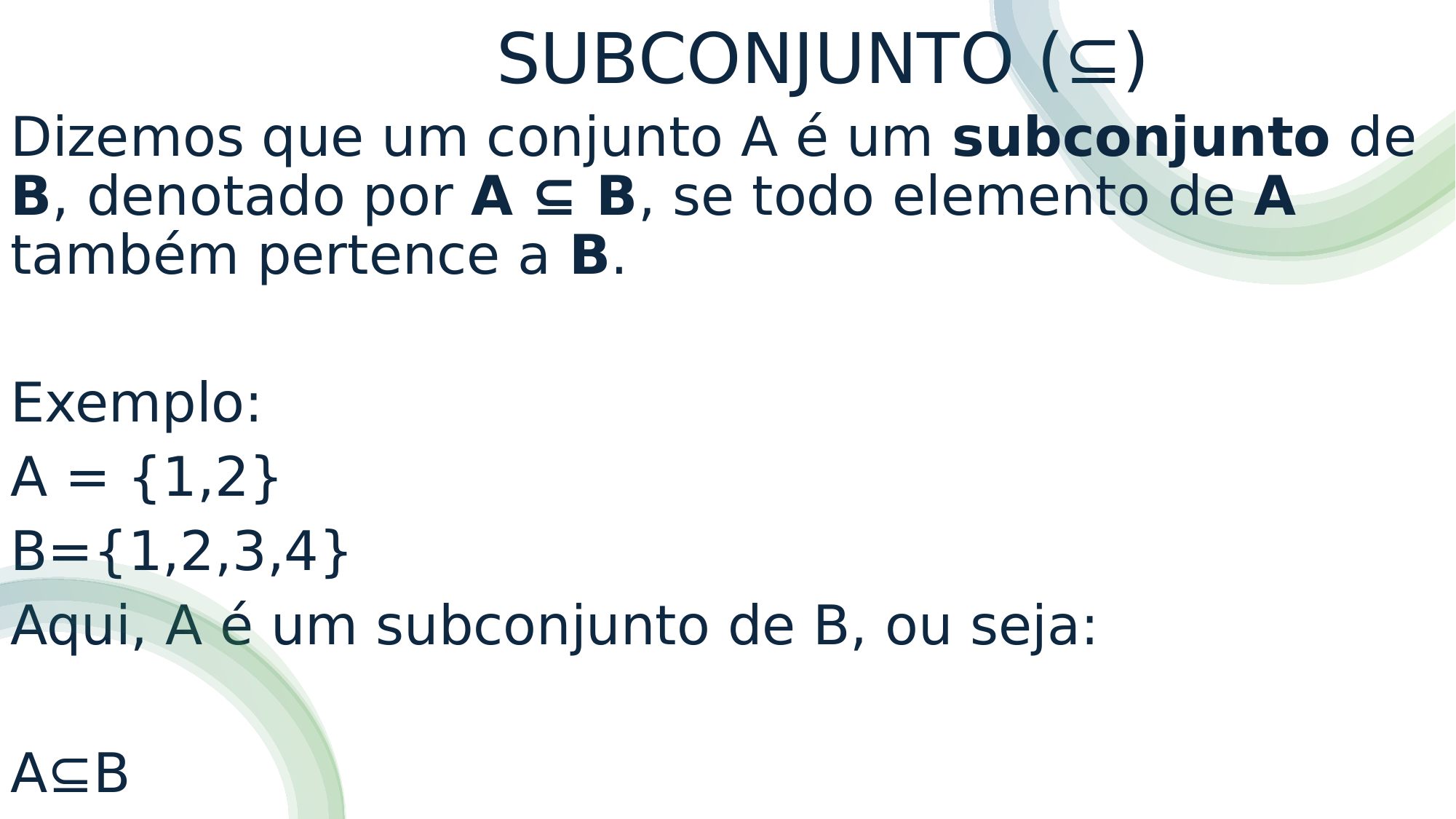

# SUBCONJUNTO (⊆)

Dizemos que um conjunto A é um subconjunto de B, denotado por A ⊆ B, se todo elemento de A também pertence a B.

Exemplo:
A = {1,2}
B={1,2,3,4}
Aqui, A é um subconjunto de B, ou seja:

A⊆B